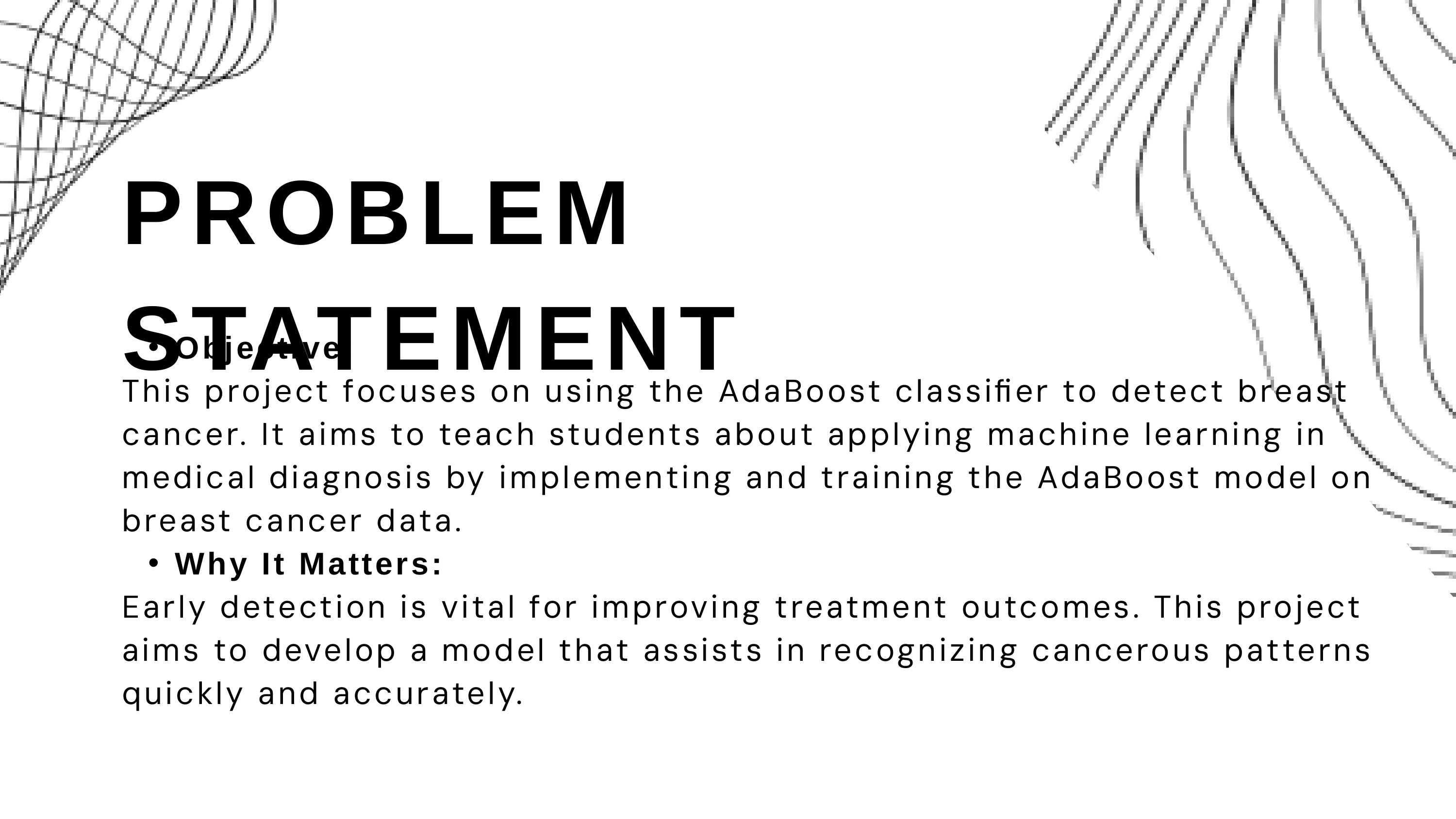

PROBLEM STATEMENT
Objective:
This project focuses on using the AdaBoost classifier to detect breast cancer. It aims to teach students about applying machine learning in medical diagnosis by implementing and training the AdaBoost model on breast cancer data.
Why It Matters:
Early detection is vital for improving treatment outcomes. This project aims to develop a model that assists in recognizing cancerous patterns quickly and accurately.